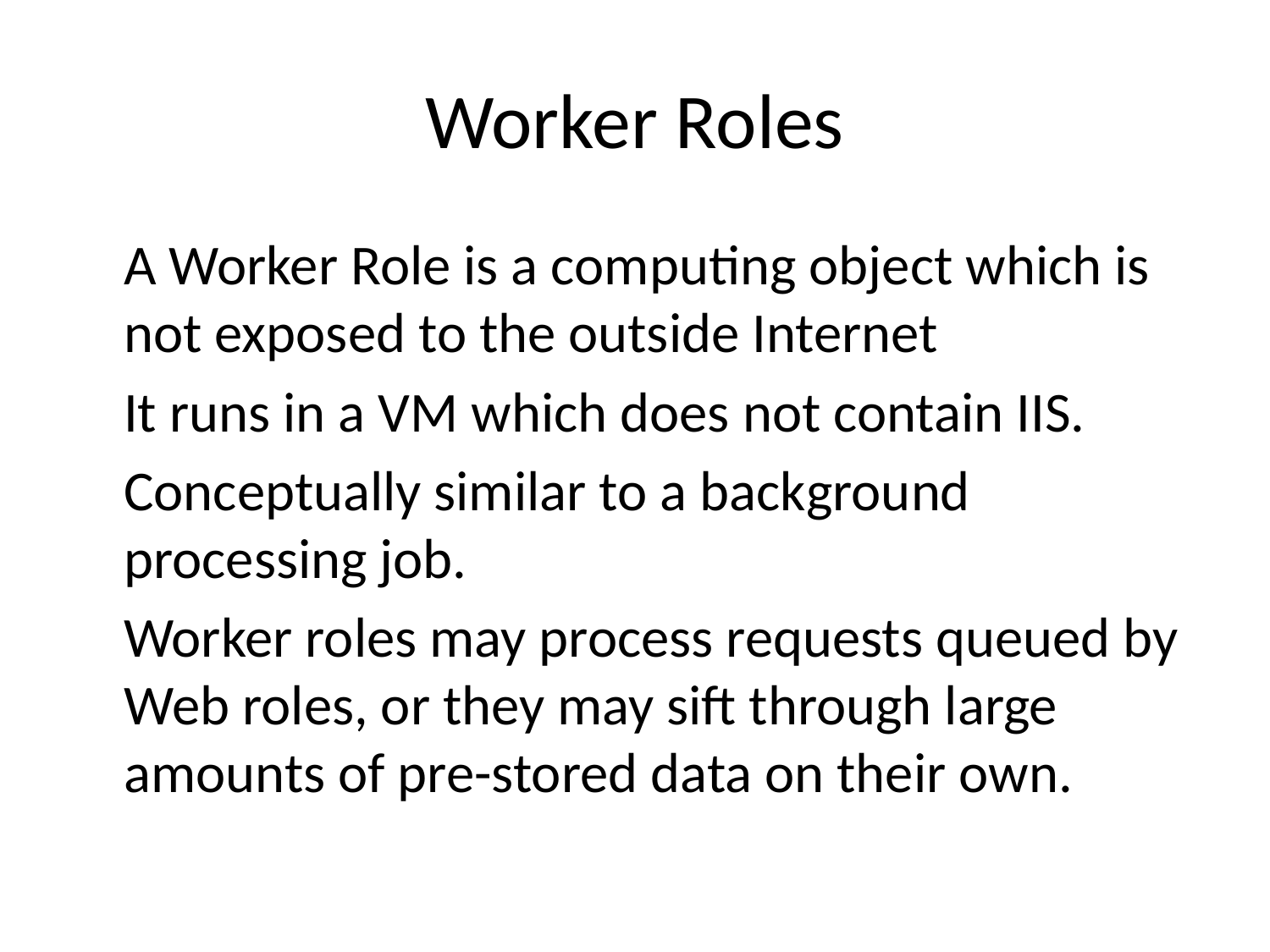

# Worker Roles
A Worker Role is a computing object which is not exposed to the outside Internet
It runs in a VM which does not contain IIS.
Conceptually similar to a background processing job.
Worker roles may process requests queued by Web roles, or they may sift through large amounts of pre-stored data on their own.